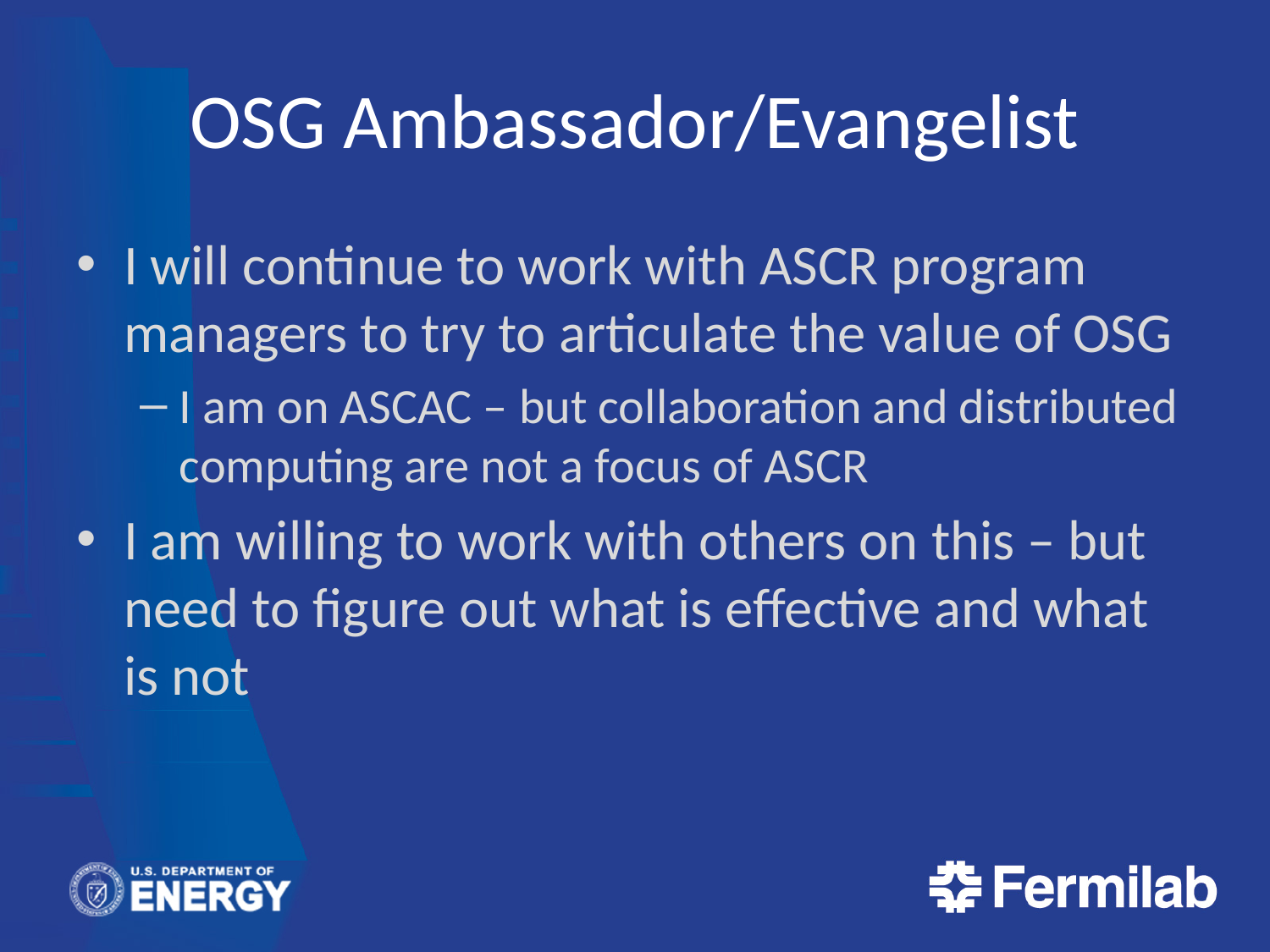

# OSG Ambassador/Evangelist
I will continue to work with ASCR program managers to try to articulate the value of OSG
I am on ASCAC – but collaboration and distributed computing are not a focus of ASCR
I am willing to work with others on this – but need to figure out what is effective and what is not